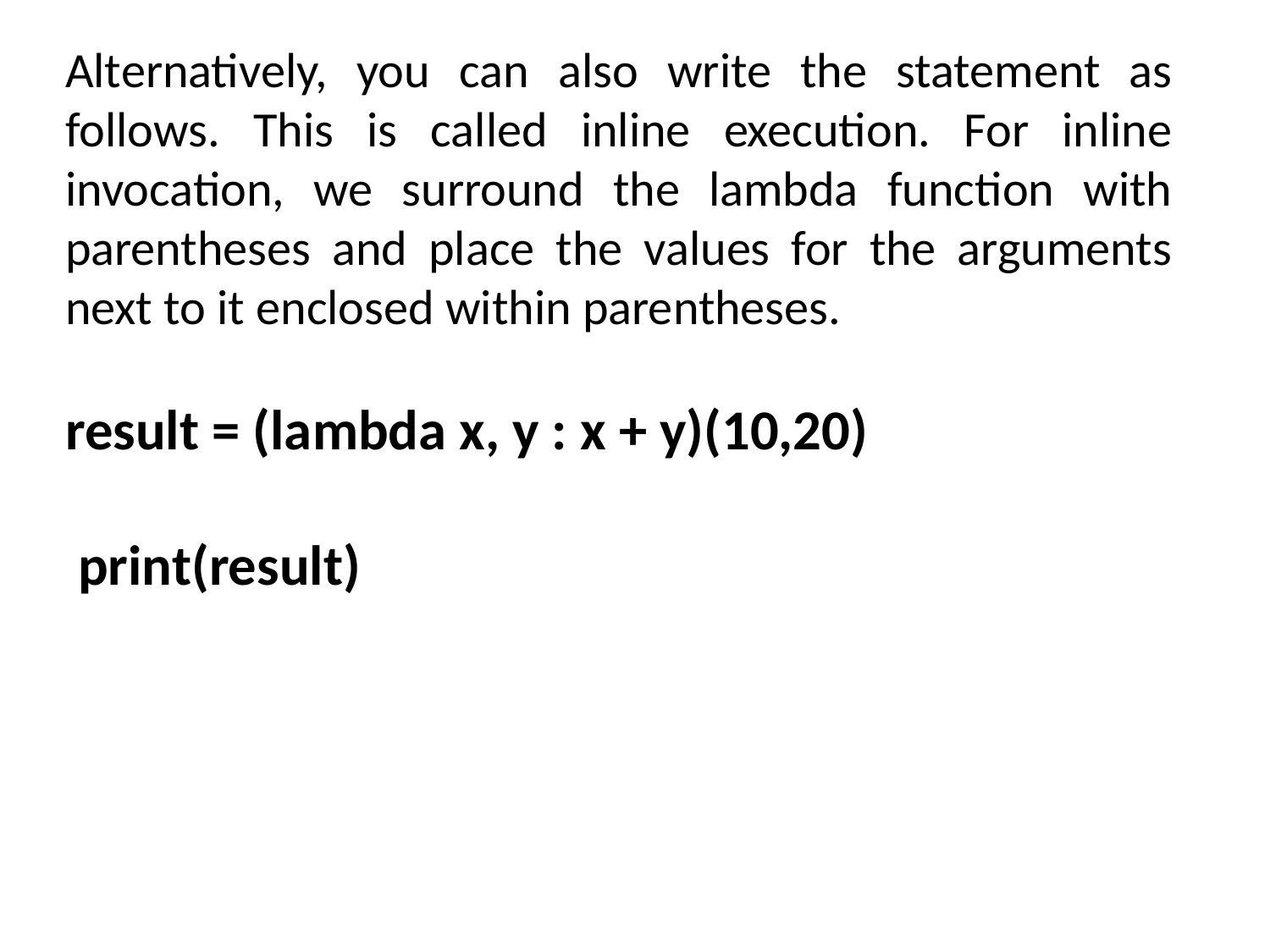

Alternatively, you can also write the statement as follows. This is called inline execution. For inline invocation, we surround the lambda function with parentheses and place the values for the arguments next to it enclosed within parentheses.

result = (lambda x, y : x + y)(10,20)

 print(result)